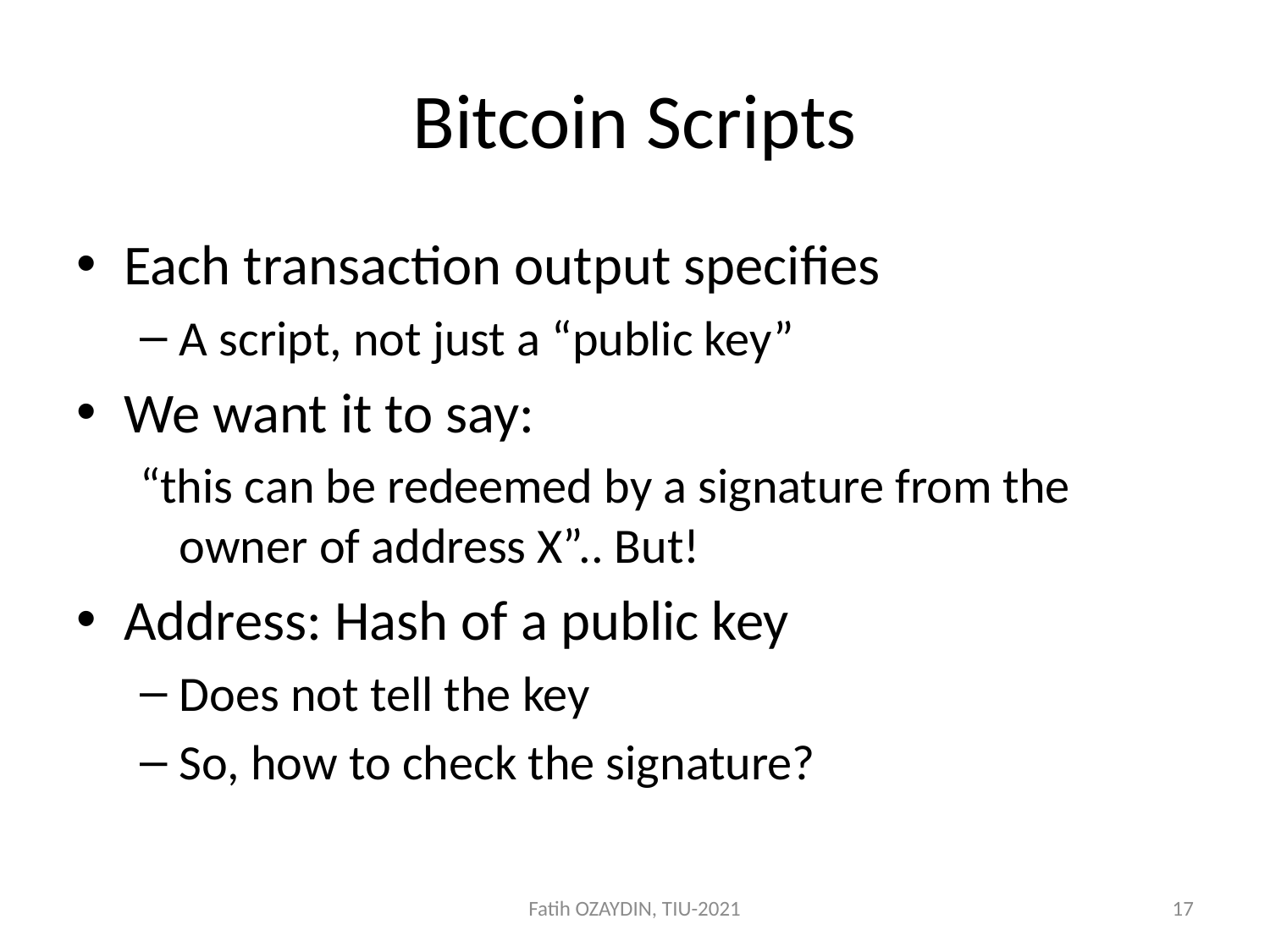

# Bitcoin Scripts
Each transaction output specifies
A script, not just a “public key”
We want it to say:
“this can be redeemed by a signature from the owner of address X”.. But!
Address: Hash of a public key
Does not tell the key
So, how to check the signature?

Fatih OZAYDIN, TIU-2021
17